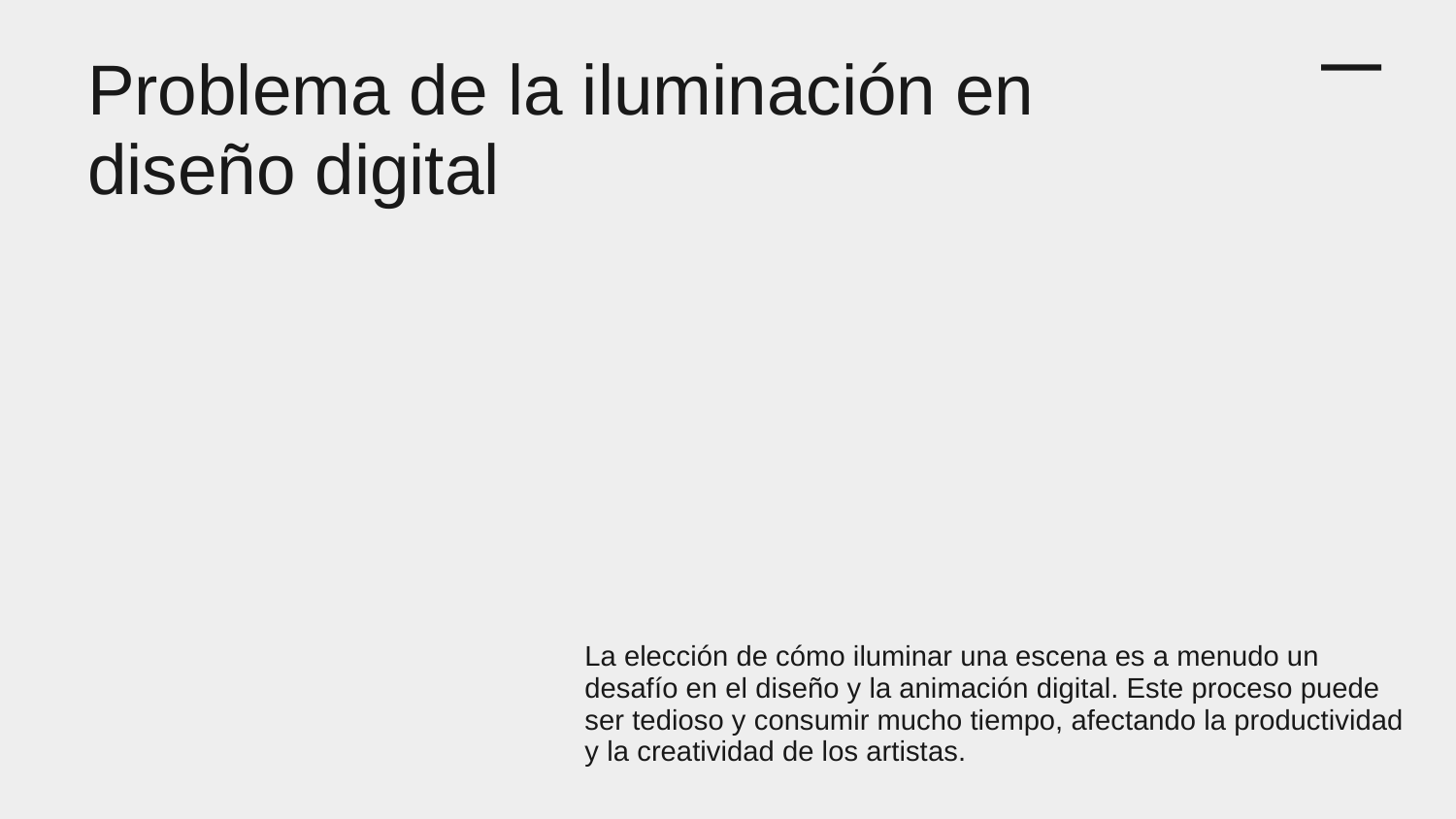

# Problema de la iluminación en diseño digital
La elección de cómo iluminar una escena es a menudo un desafío en el diseño y la animación digital. Este proceso puede ser tedioso y consumir mucho tiempo, afectando la productividad y la creatividad de los artistas.